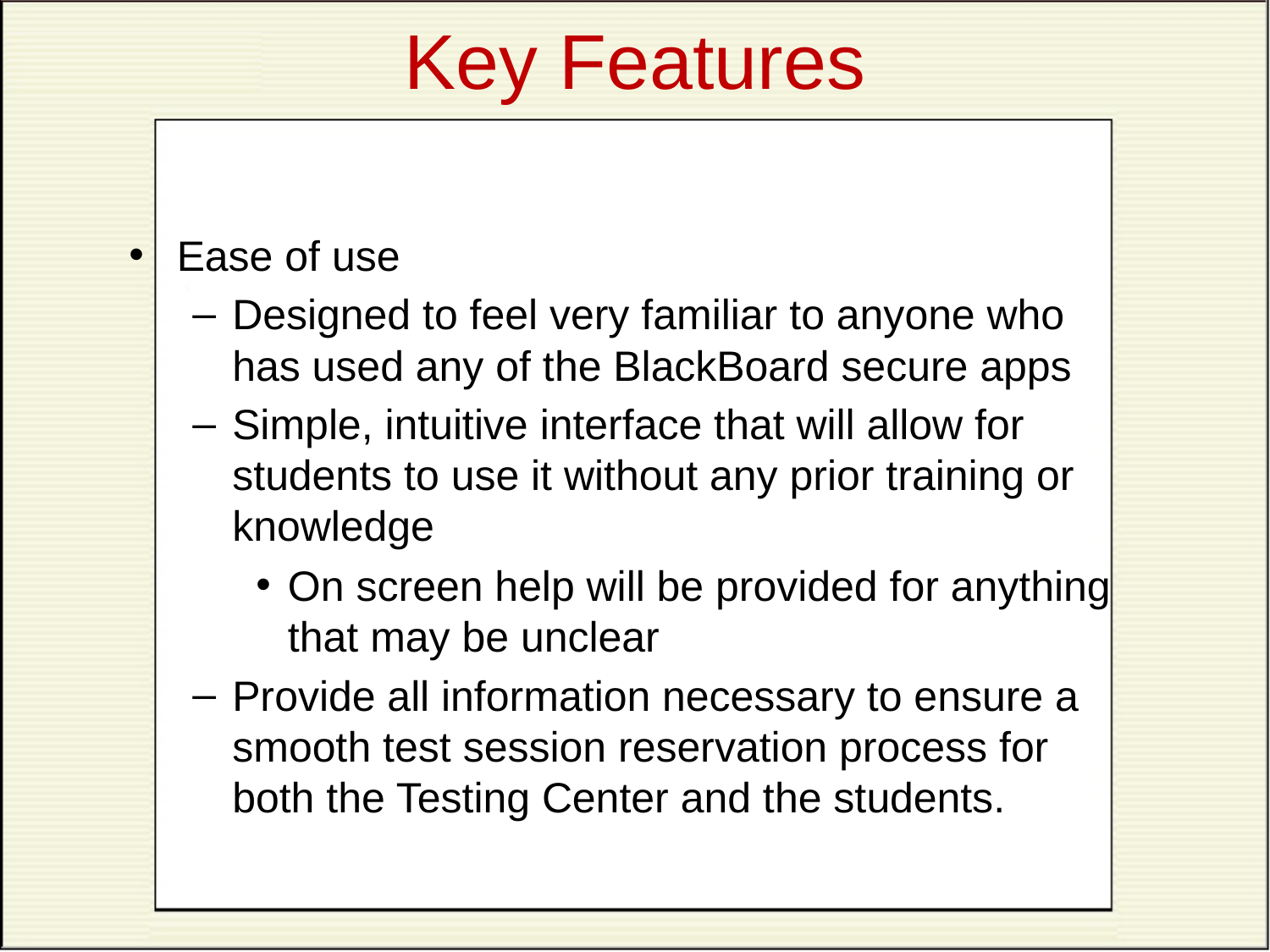

# Key Features
Ease of use
Designed to feel very familiar to anyone who has used any of the BlackBoard secure apps
Simple, intuitive interface that will allow for students to use it without any prior training or knowledge
On screen help will be provided for anything that may be unclear
Provide all information necessary to ensure a smooth test session reservation process for both the Testing Center and the students.